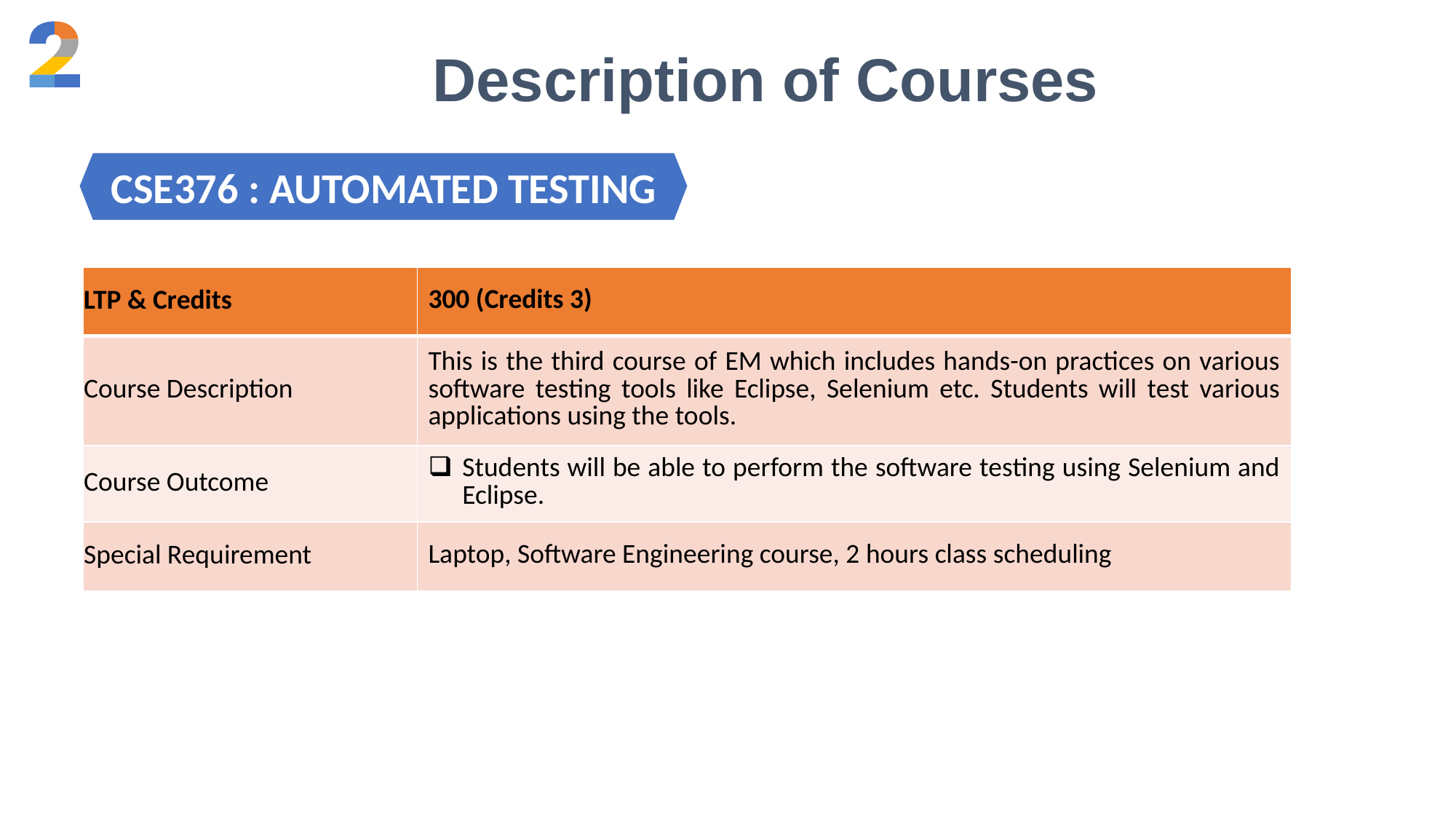

Description of Courses
CSE376 : AUTOMATED TESTING
| LTP & Credits | 300 (Credits 3) |
| --- | --- |
| Course Description | This is the third course of EM which includes hands-on practices on various software testing tools like Eclipse, Selenium etc. Students will test various applications using the tools. |
| Course Outcome | Students will be able to perform the software testing using Selenium and Eclipse. |
| Special Requirement | Laptop, Software Engineering course, 2 hours class scheduling |